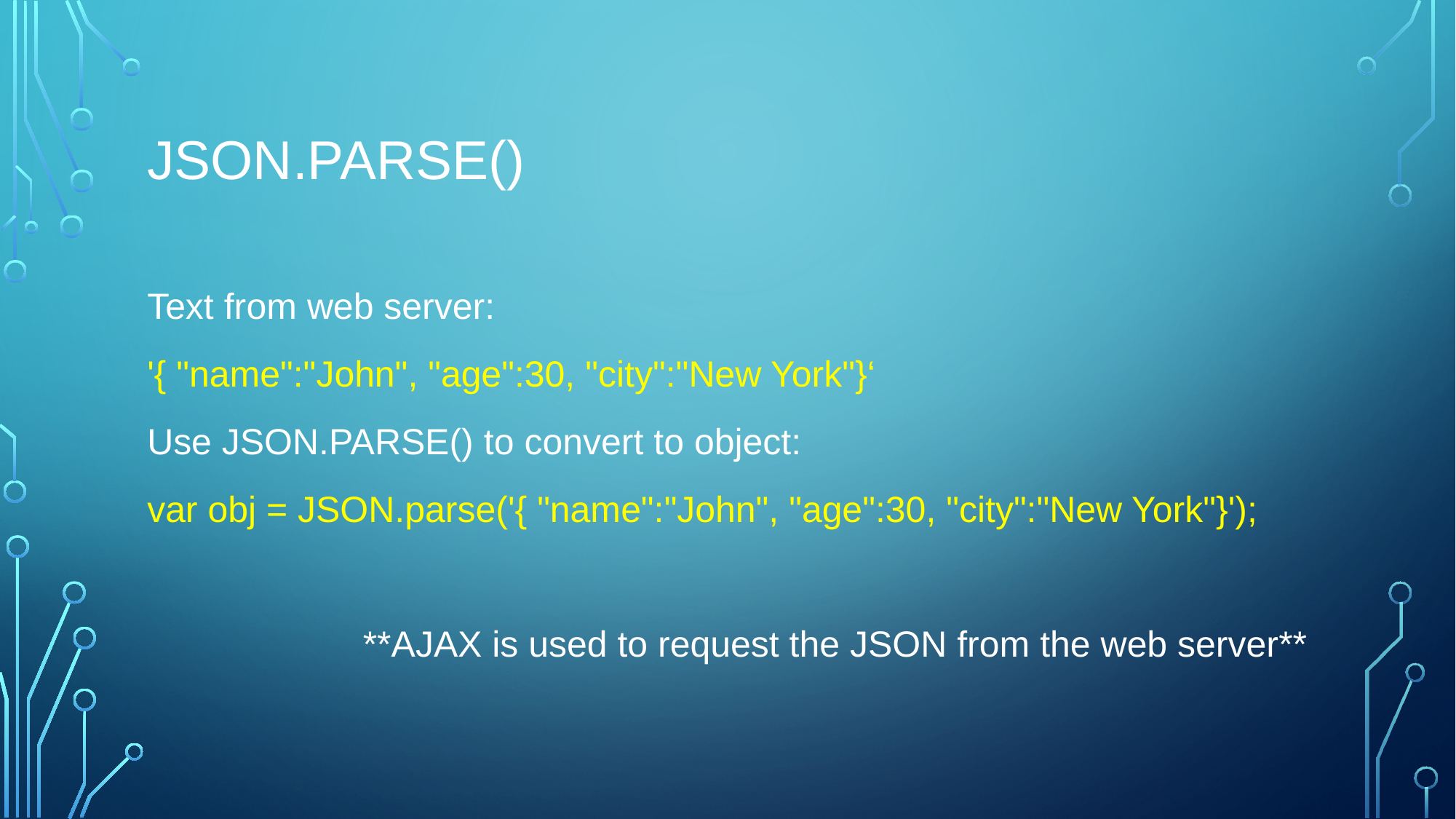

# JSON.parse()
Text from web server:
'{ "name":"John", "age":30, "city":"New York"}‘
Use JSON.PARSE() to convert to object:
var obj = JSON.parse('{ "name":"John", "age":30, "city":"New York"}');

**AJAX is used to request the JSON from the web server**